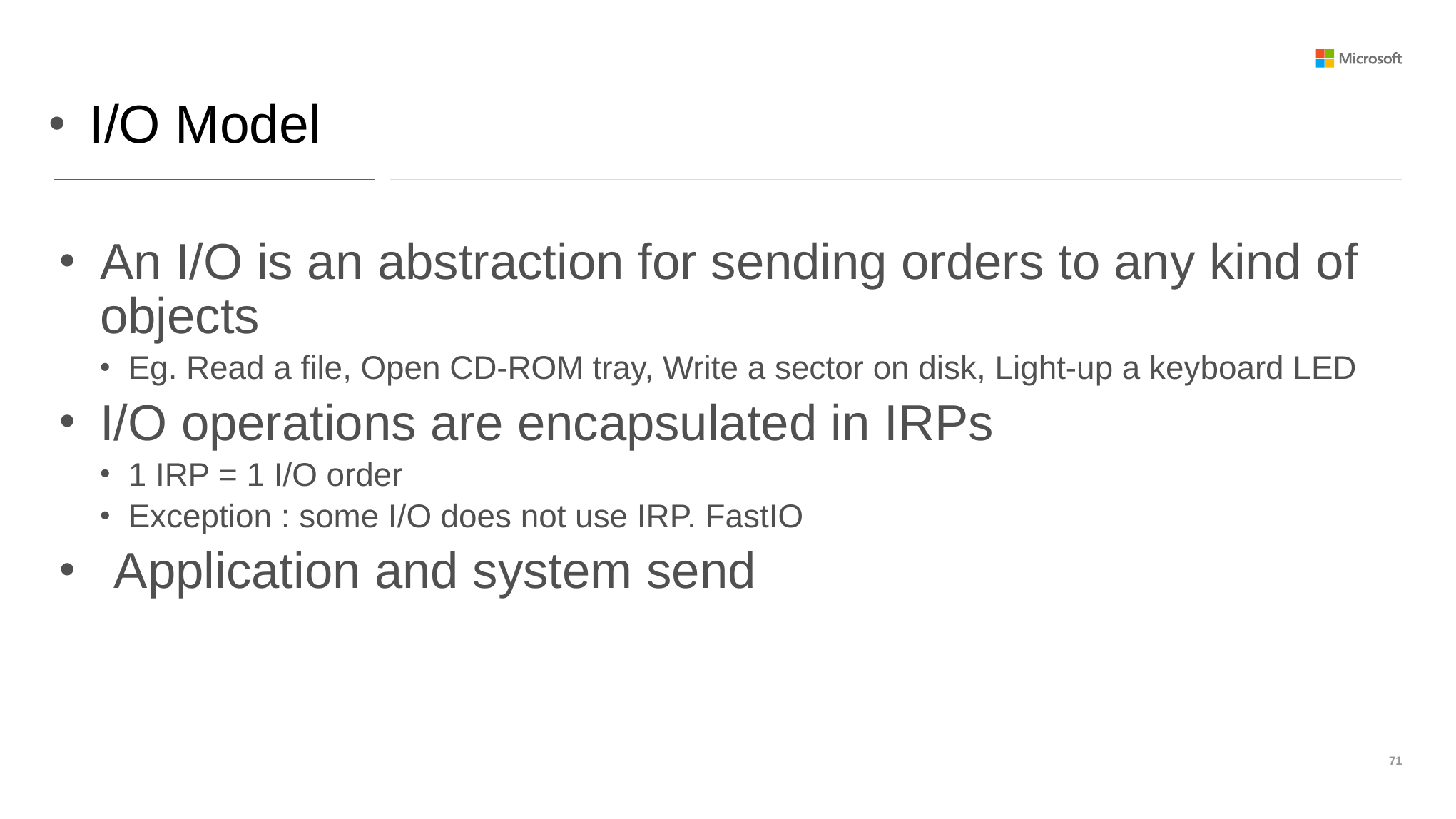

I/O Model
An I/O is an abstraction for sending orders to any kind of objects
Eg. Read a file, Open CD-ROM tray, Write a sector on disk, Light-up a keyboard LED
I/O operations are encapsulated in IRPs
1 IRP = 1 I/O order
Exception : some I/O does not use IRP. FastIO
 Application and system send
71